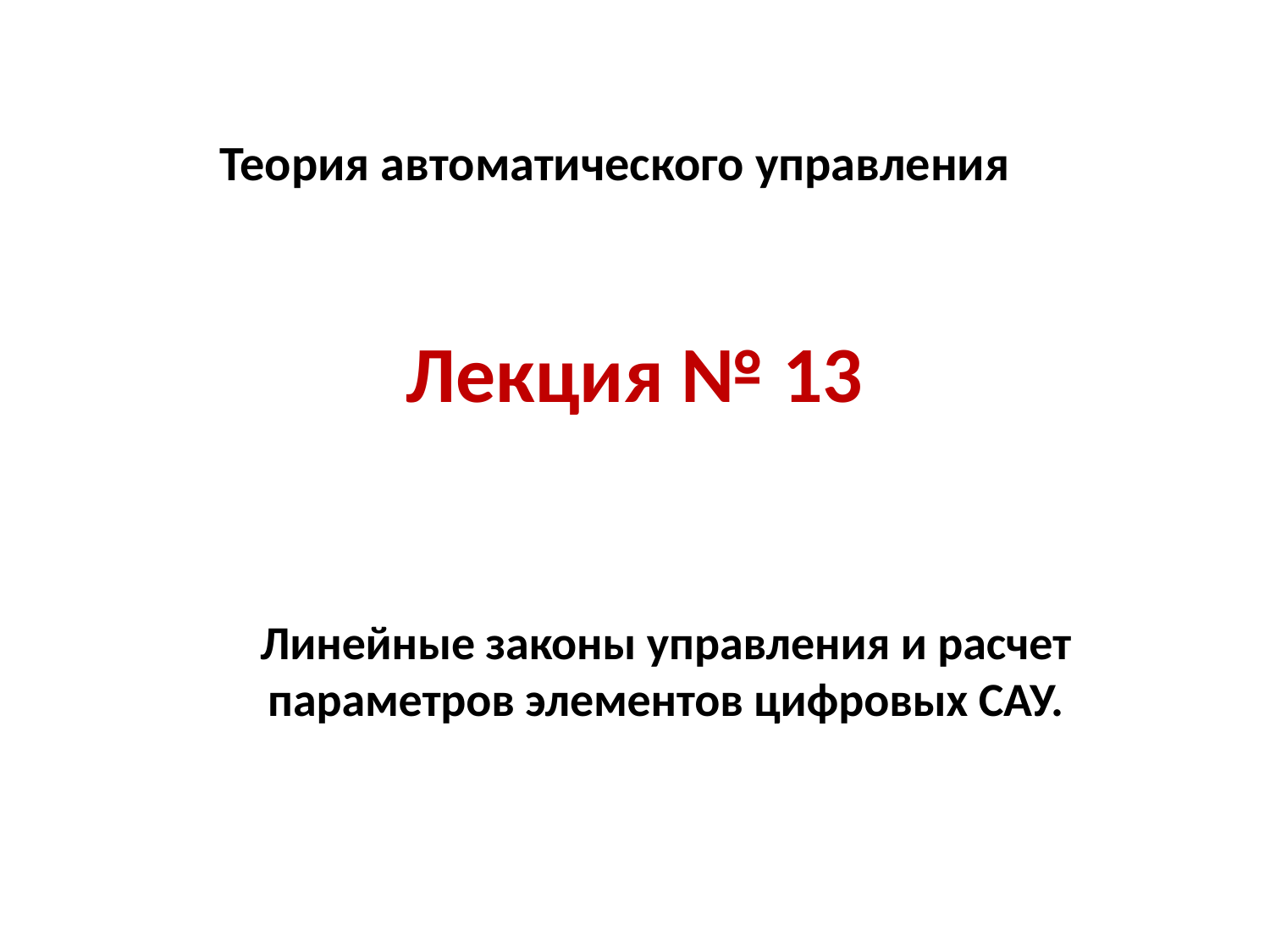

# Теория автоматического управления
Лекция № 13
Линейные законы управления и расчет параметров элементов цифровых САУ.